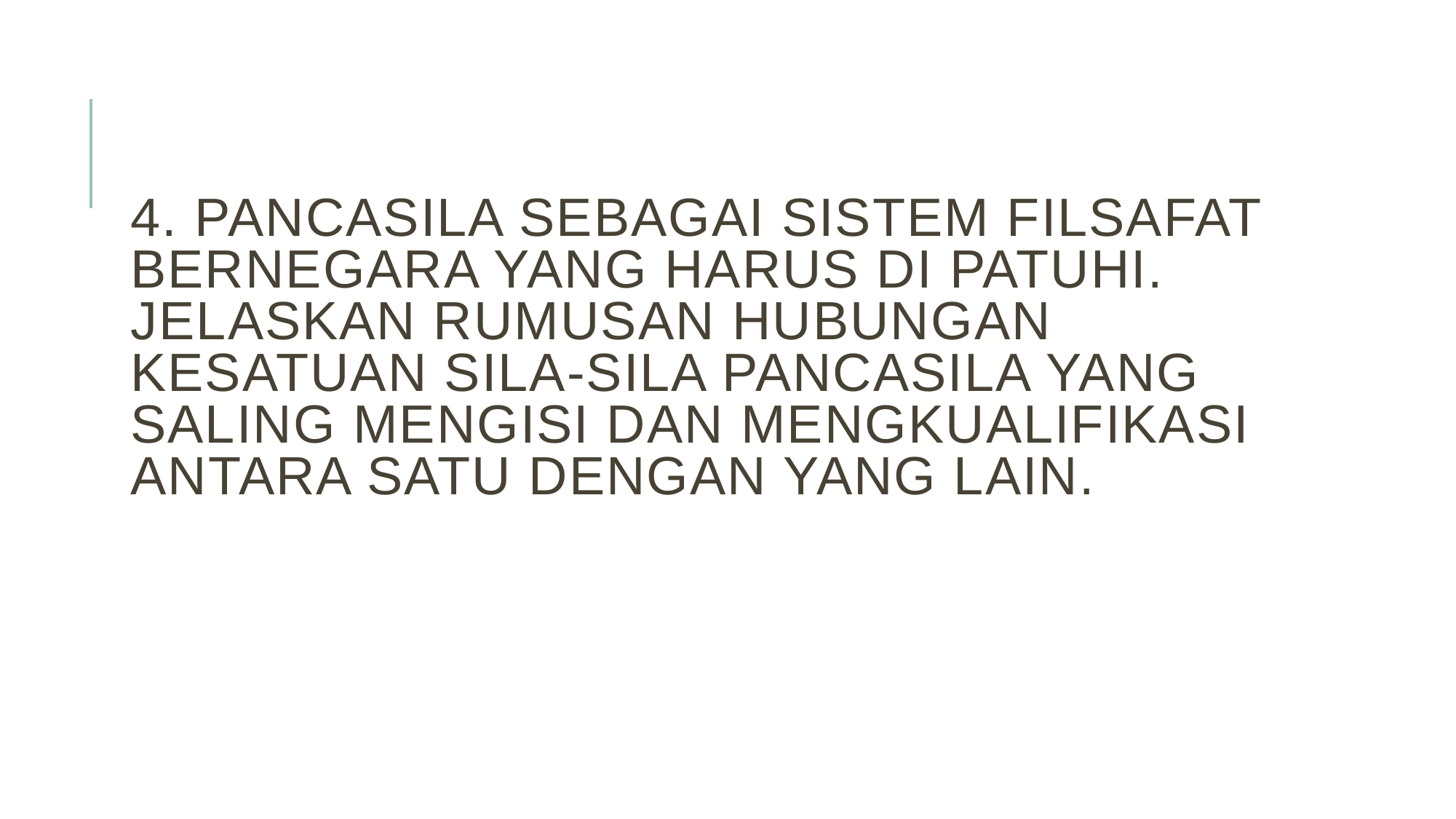

# 4. PANCASILA SEBAGAI SISTEM FILSAFAT BERNEGARA YANG HARUS DI PATUHI.  JELASKAN RUMUSAN HUBUNGAN KESATUAN SILA-SILA PANCASILA YANG SALING MENGISI DAN MENGKUALIFIKASI ANTARA SATU DENGAN YANG LAIN.